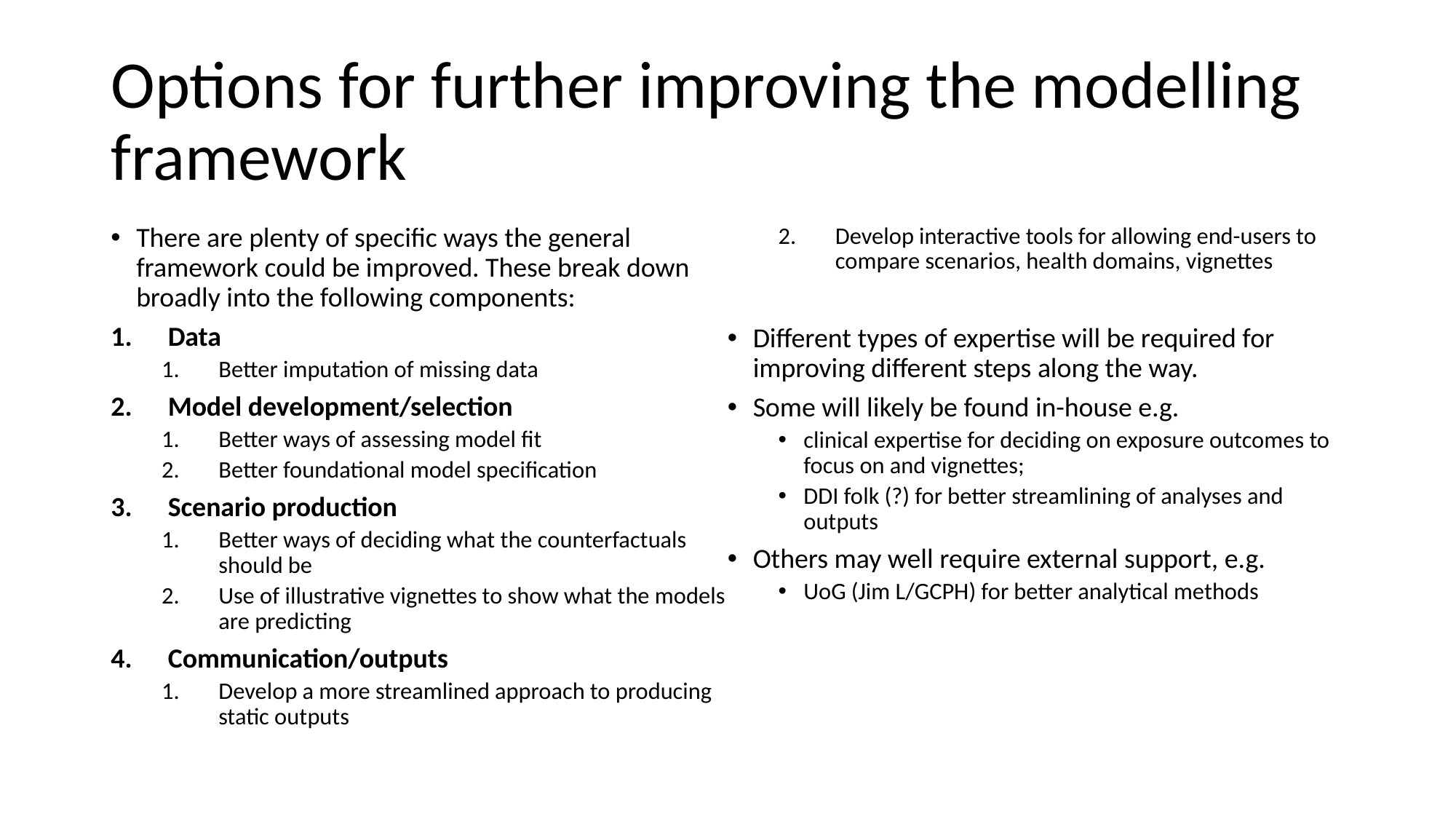

# Options for further improving the modelling framework
There are plenty of specific ways the general framework could be improved. These break down broadly into the following components:
Data
Better imputation of missing data
Model development/selection
Better ways of assessing model fit
Better foundational model specification
Scenario production
Better ways of deciding what the counterfactuals should be
Use of illustrative vignettes to show what the models are predicting
Communication/outputs
Develop a more streamlined approach to producing static outputs
Develop interactive tools for allowing end-users to compare scenarios, health domains, vignettes

Different types of expertise will be required for improving different steps along the way.
Some will likely be found in-house e.g.
clinical expertise for deciding on exposure outcomes to focus on and vignettes;
DDI folk (?) for better streamlining of analyses and outputs
Others may well require external support, e.g.
UoG (Jim L/GCPH) for better analytical methods